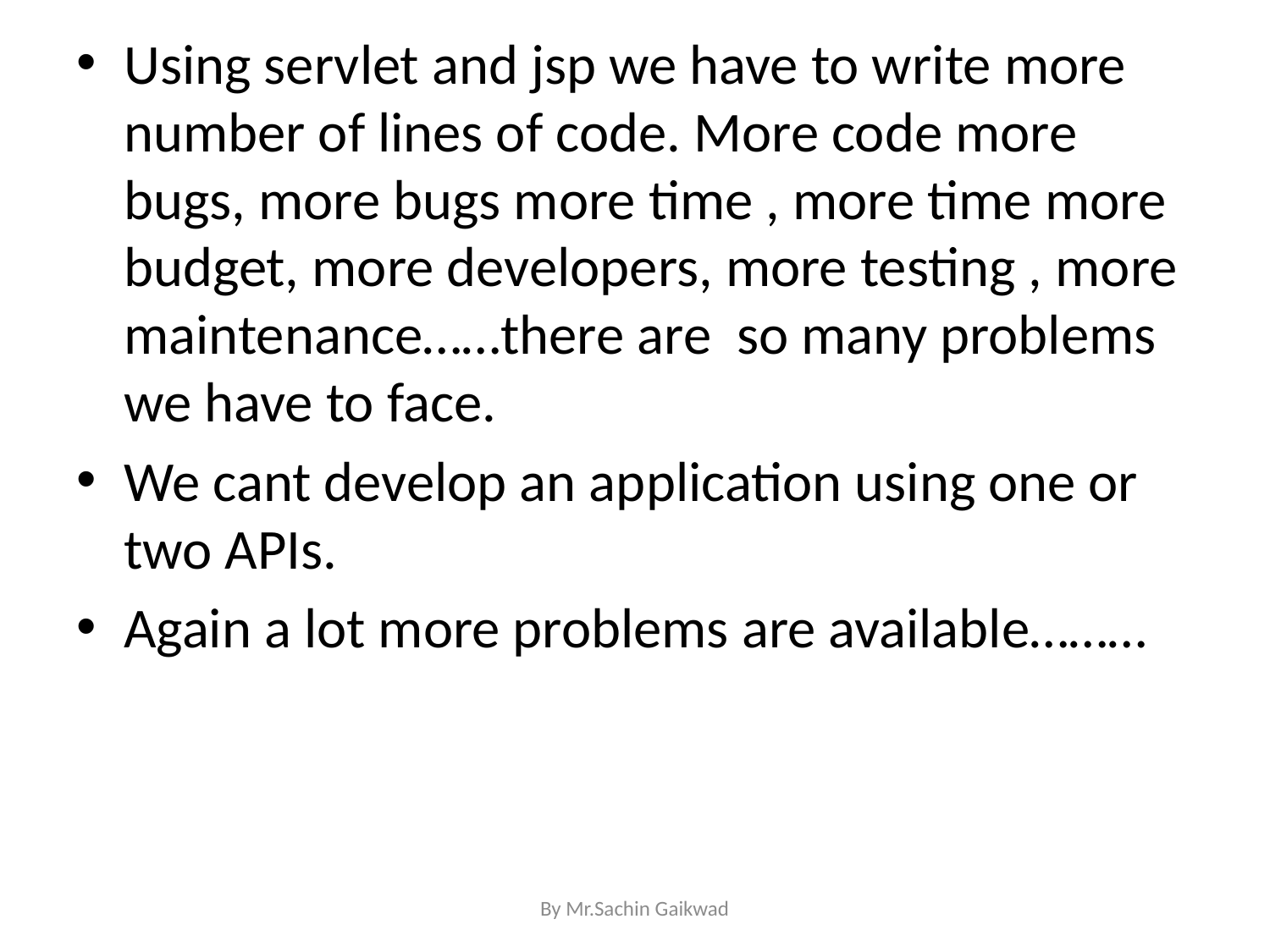

Using servlet and jsp we have to write more number of lines of code. More code more bugs, more bugs more time , more time more budget, more developers, more testing , more maintenance……there are  so many problems we have to face.
We cant develop an application using one or two APIs.
Again a lot more problems are available………

By Mr.Sachin Gaikwad